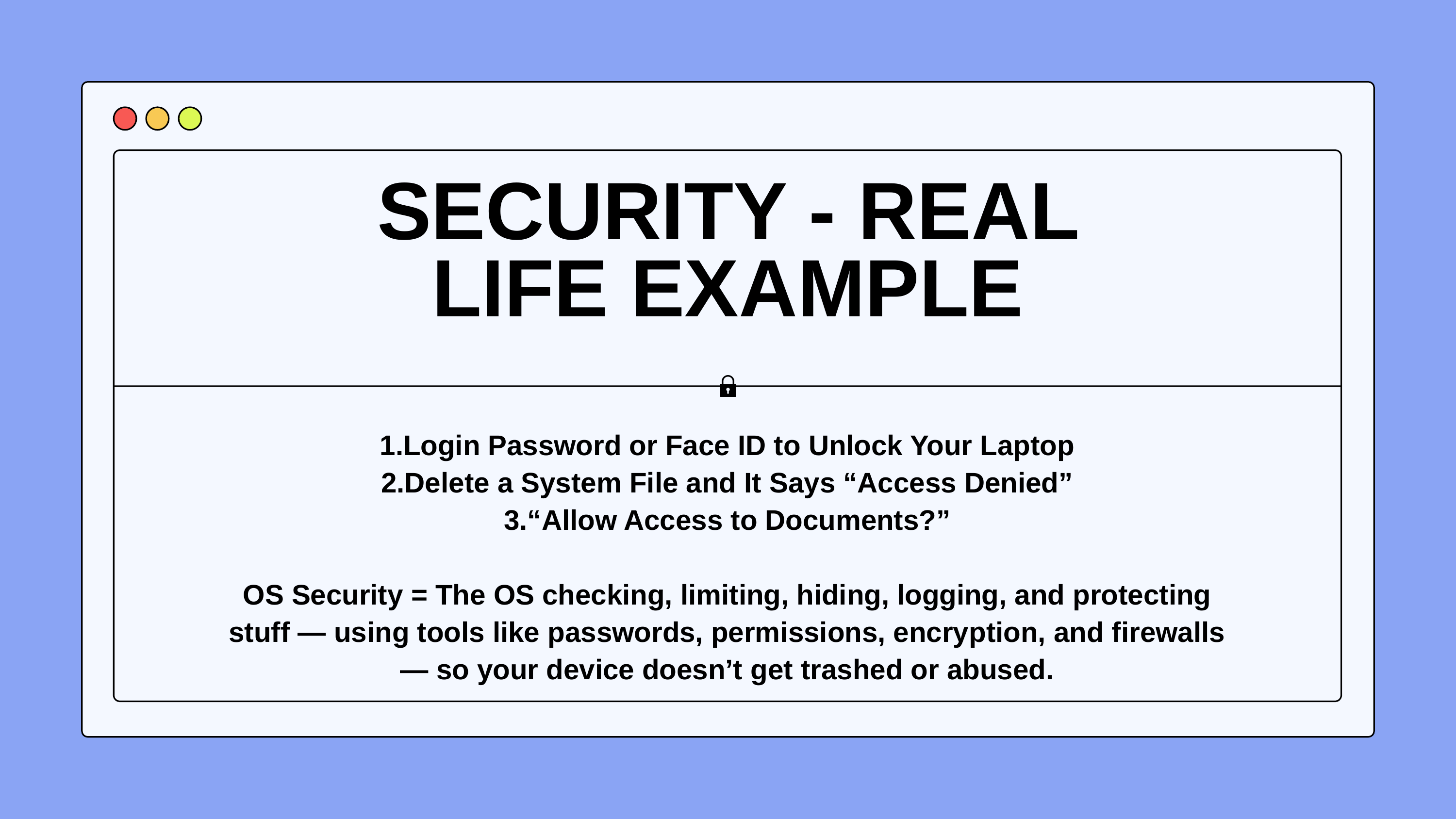

SECURITY - REAL LIFE EXAMPLE

1.Login Password or Face ID to Unlock Your Laptop
2.Delete a System File and It Says “Access Denied”
3.“Allow Access to Documents?”

OS Security = The OS checking, limiting, hiding, logging, and protecting stuff — using tools like passwords, permissions, encryption, and firewalls — so your device doesn’t get trashed or abused.